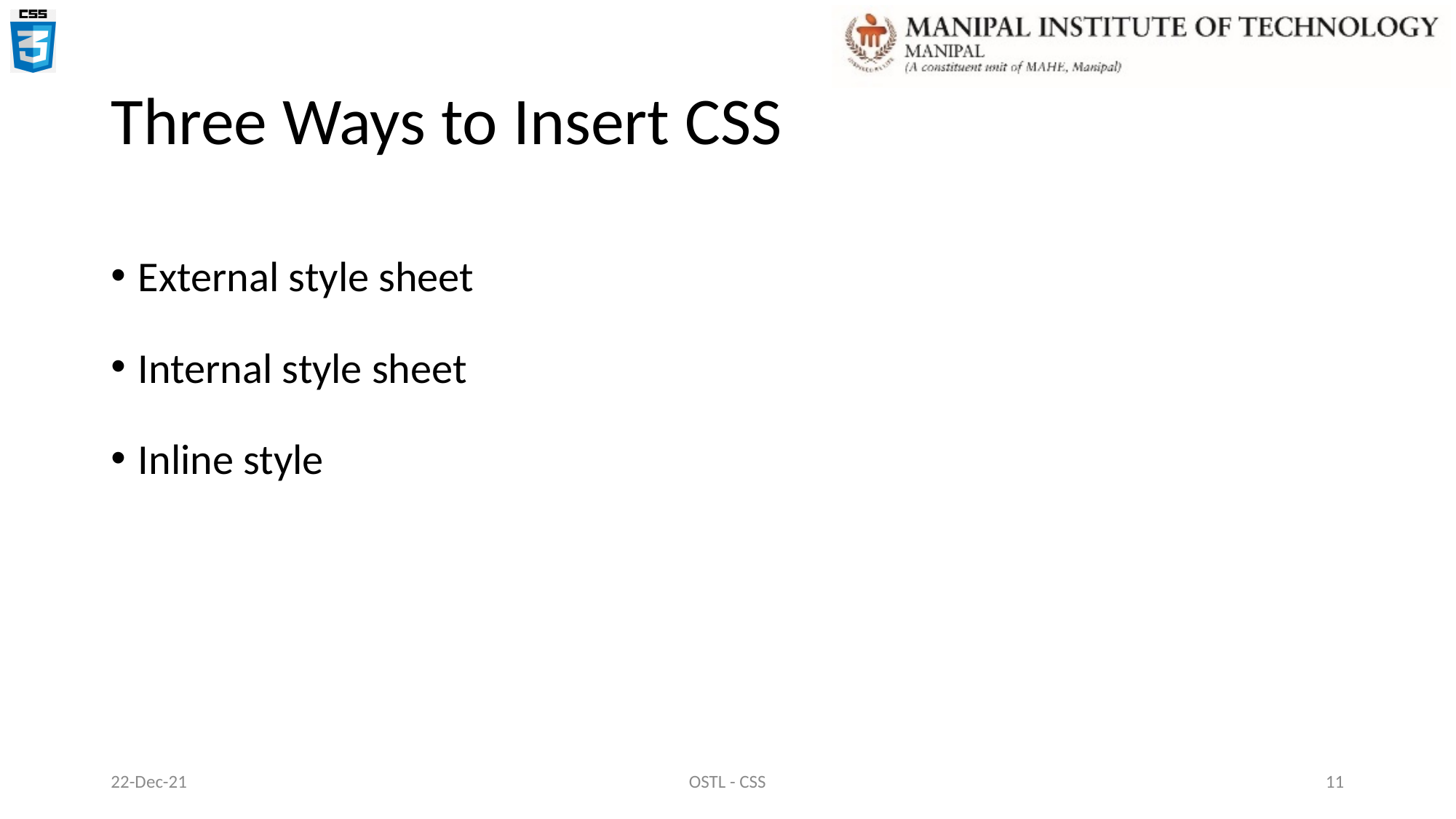

# Three Ways to Insert CSS
External style sheet
Internal style sheet
Inline style
22-Dec-21
OSTL - CSS
11